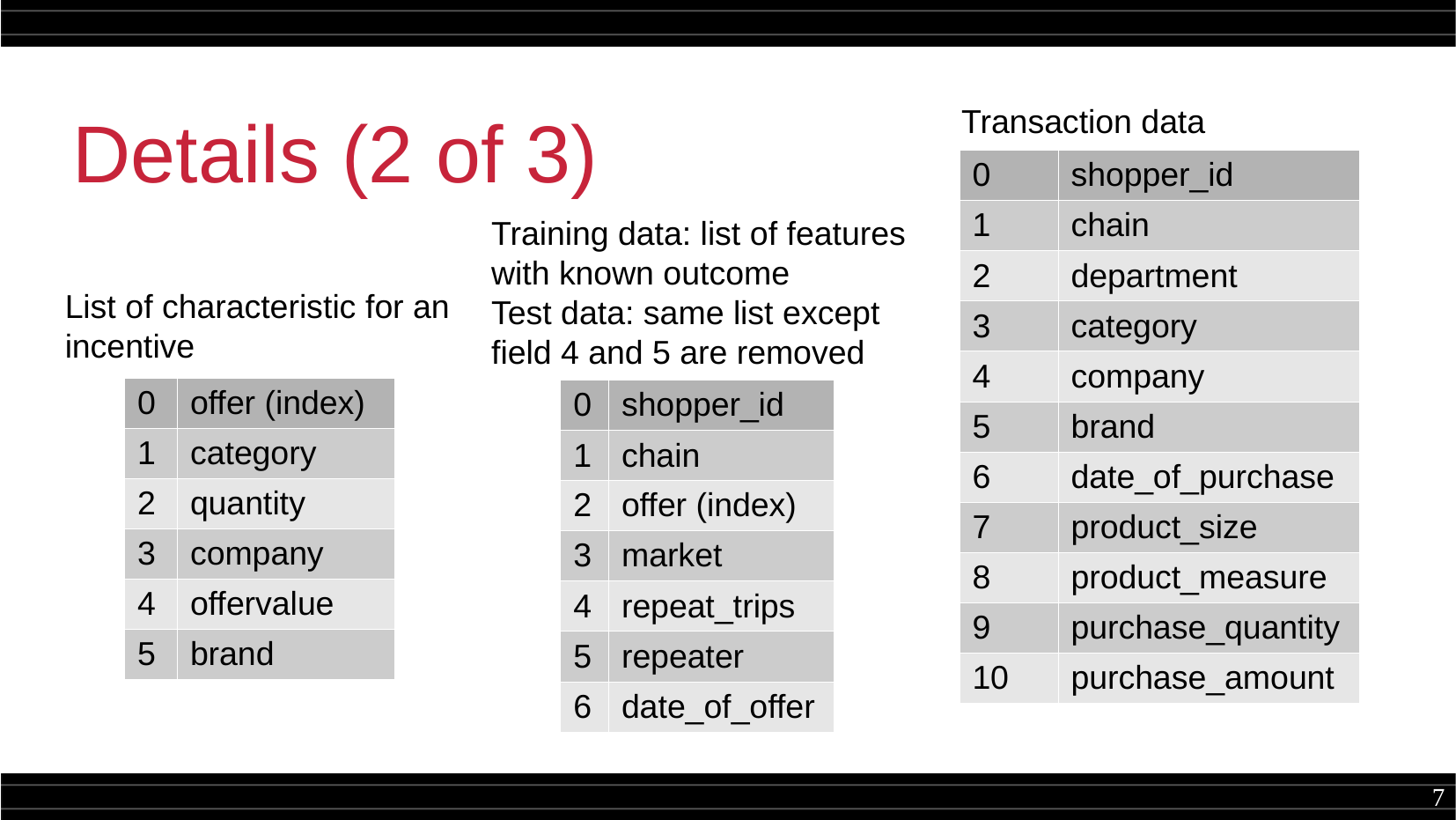

Details (2 of 3)
Transaction data
| 0 | shopper\_id |
| --- | --- |
| 1 | chain |
| 2 | department |
| 3 | category |
| 4 | company |
| 5 | brand |
| 6 | date\_of\_purchase |
| 7 | product\_size |
| 8 | product\_measure |
| 9 | purchase\_quantity |
| 10 | purchase\_amount |
Training data: list of features with known outcome
Test data: same list except field 4 and 5 are removed
List of characteristic for an incentive
| 0 | offer (index) |
| --- | --- |
| 1 | category |
| 2 | quantity |
| 3 | company |
| 4 | offervalue |
| 5 | brand |
| 0 | shopper\_id |
| --- | --- |
| 1 | chain |
| 2 | offer (index) |
| 3 | market |
| 4 | repeat\_trips |
| 5 | repeater |
| 6 | date\_of\_offer |